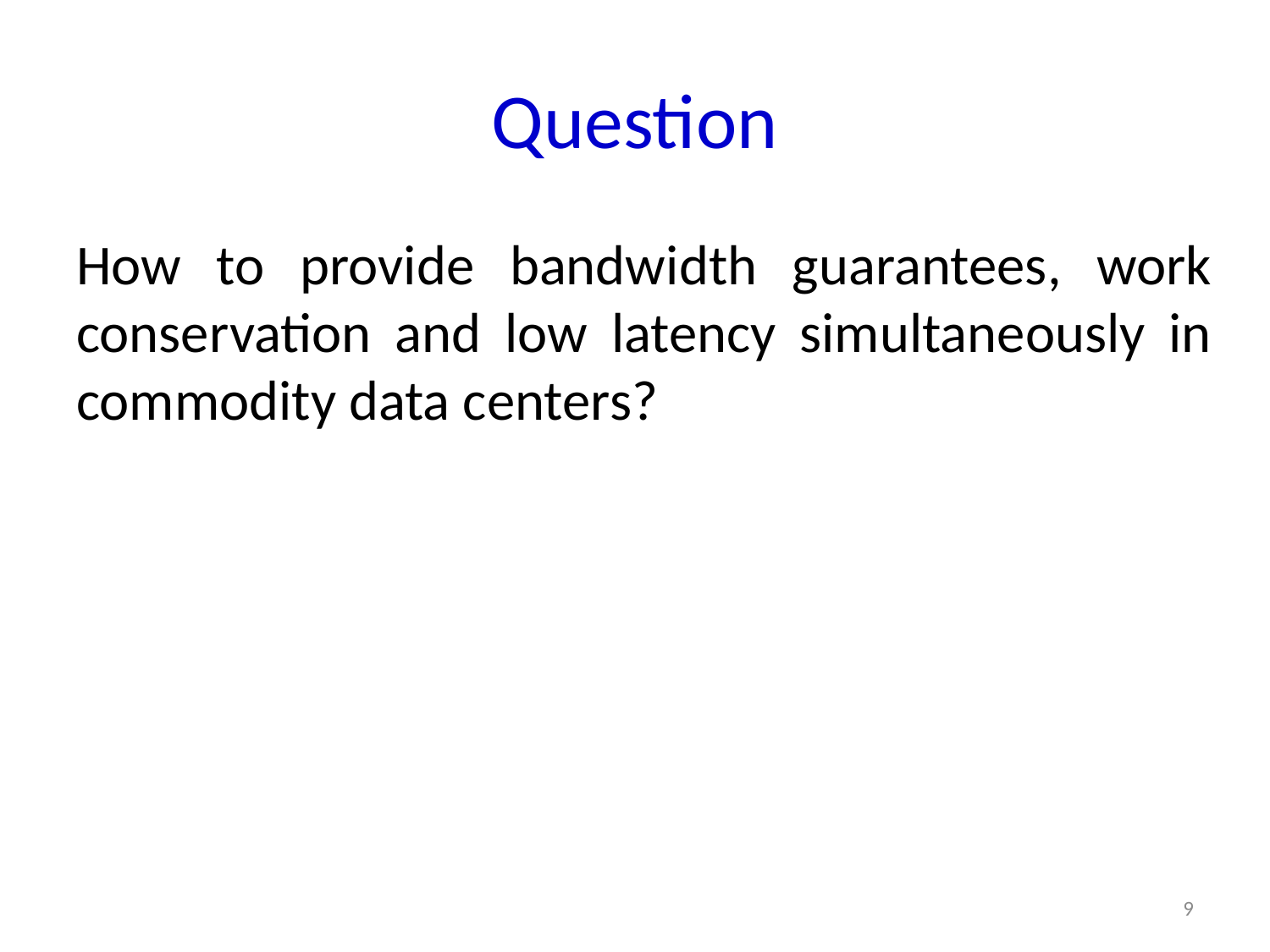

# Question
How to provide bandwidth guarantees, work conservation and low latency simultaneously in commodity data centers?
9